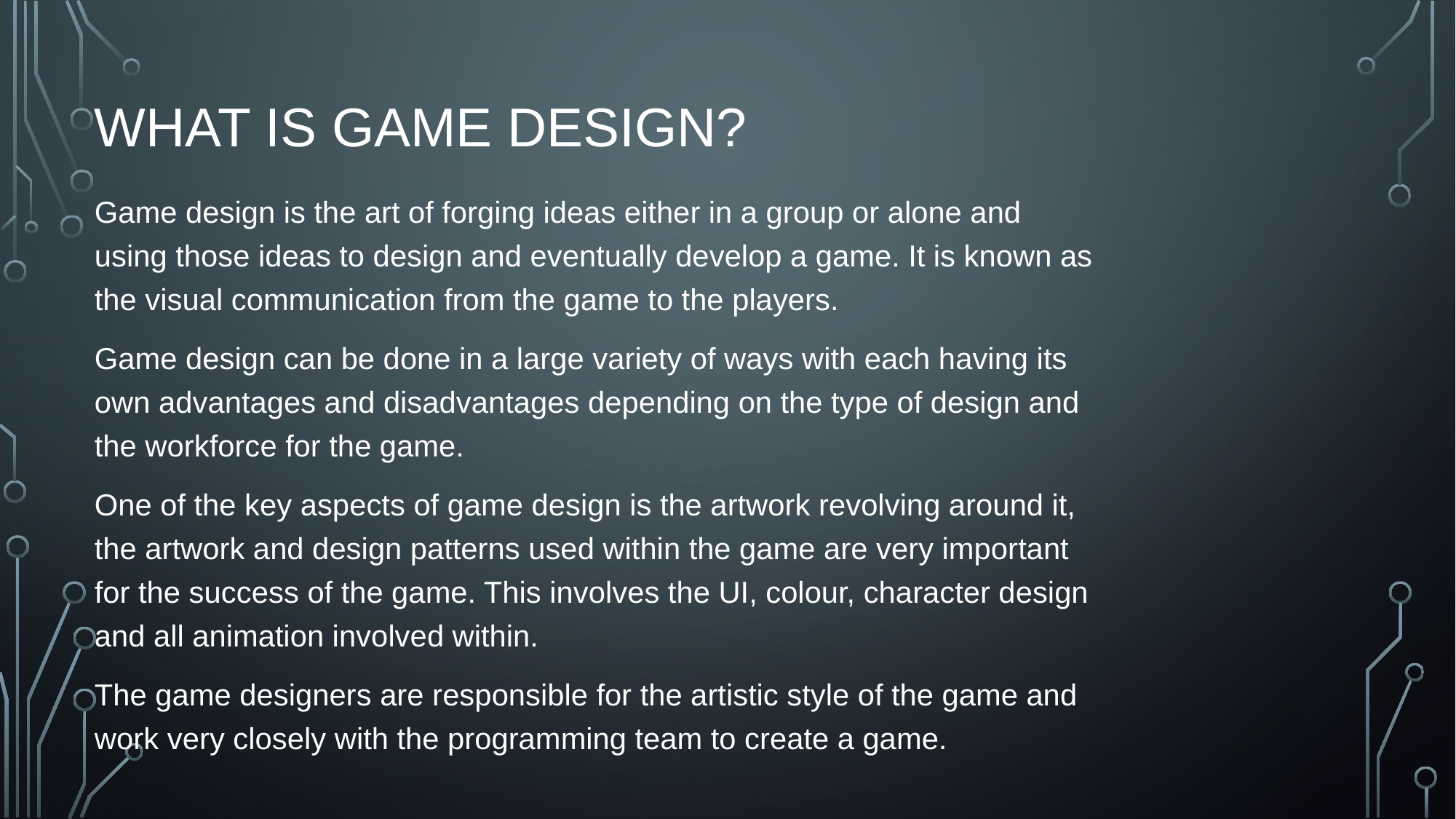

# What is Game design?
Game design is the art of forging ideas either in a group or alone and using those ideas to design and eventually develop a game. It is known as the visual communication from the game to the players.
Game design can be done in a large variety of ways with each having its own advantages and disadvantages depending on the type of design and the workforce for the game.
One of the key aspects of game design is the artwork revolving around it, the artwork and design patterns used within the game are very important for the success of the game. This involves the UI, colour, character design and all animation involved within.
The game designers are responsible for the artistic style of the game and work very closely with the programming team to create a game.